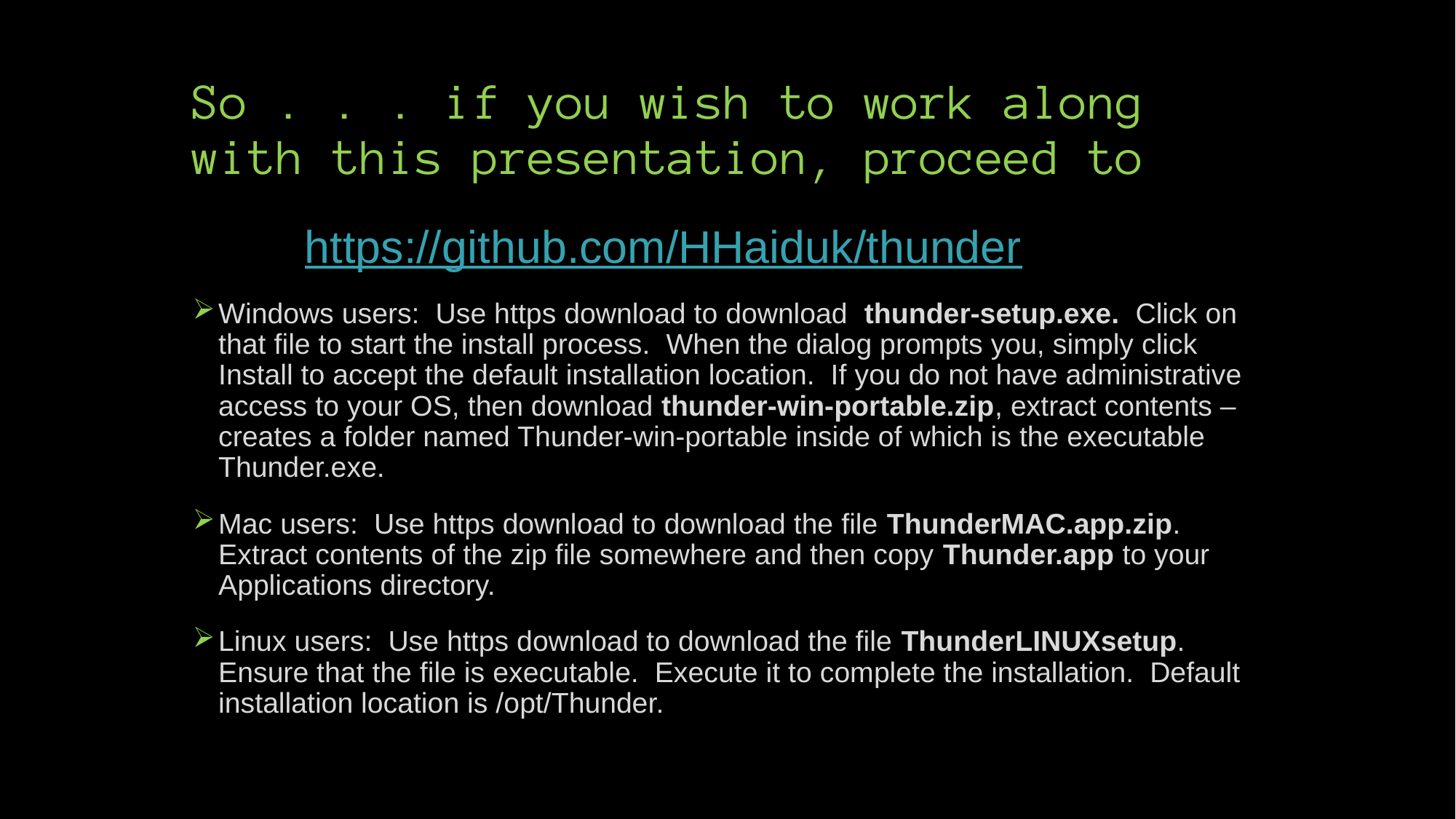

# So . . . if you wish to work along with this presentation, proceed to
	 https://github.com/HHaiduk/thunder
Windows users:  Use https download to download  thunder-setup.exe.  Click on that file to start the install process.  When the dialog prompts you, simply click Install to accept the default installation location.  If you do not have administrative access to your OS, then download thunder-win-portable.zip, extract contents – creates a folder named Thunder-win-portable inside of which is the executable Thunder.exe.
Mac users:  Use https download to download the file ThunderMAC.app.zip.  Extract contents of the zip file somewhere and then copy Thunder.app to your Applications directory.
Linux users:  Use https download to download the file ThunderLINUXsetup.  Ensure that the file is executable.  Execute it to complete the installation.  Default installation location is /opt/Thunder.